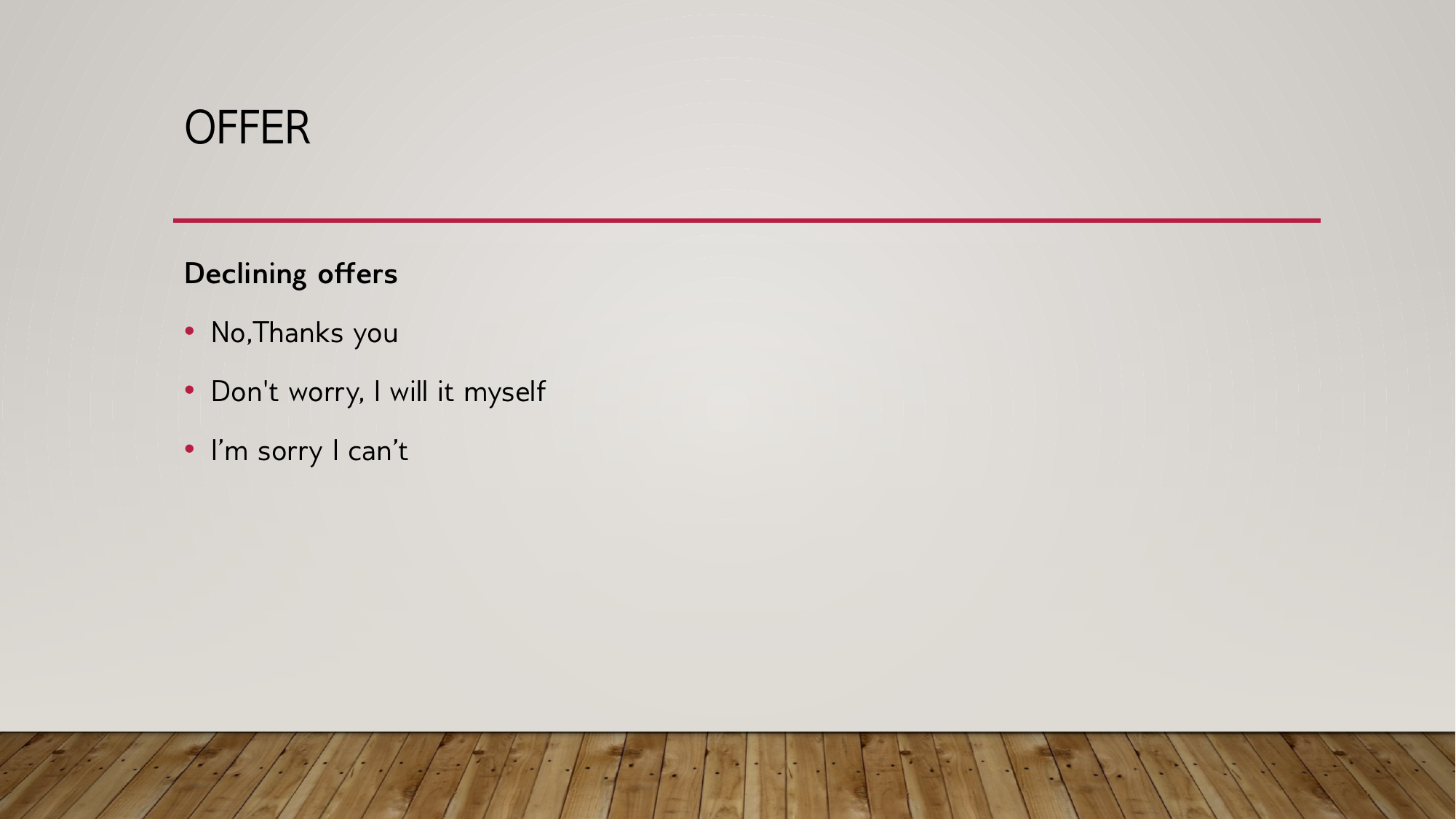

# offer
Declining offers
No,Thanks you
Don't worry, I will it myself
I’m sorry I can’t